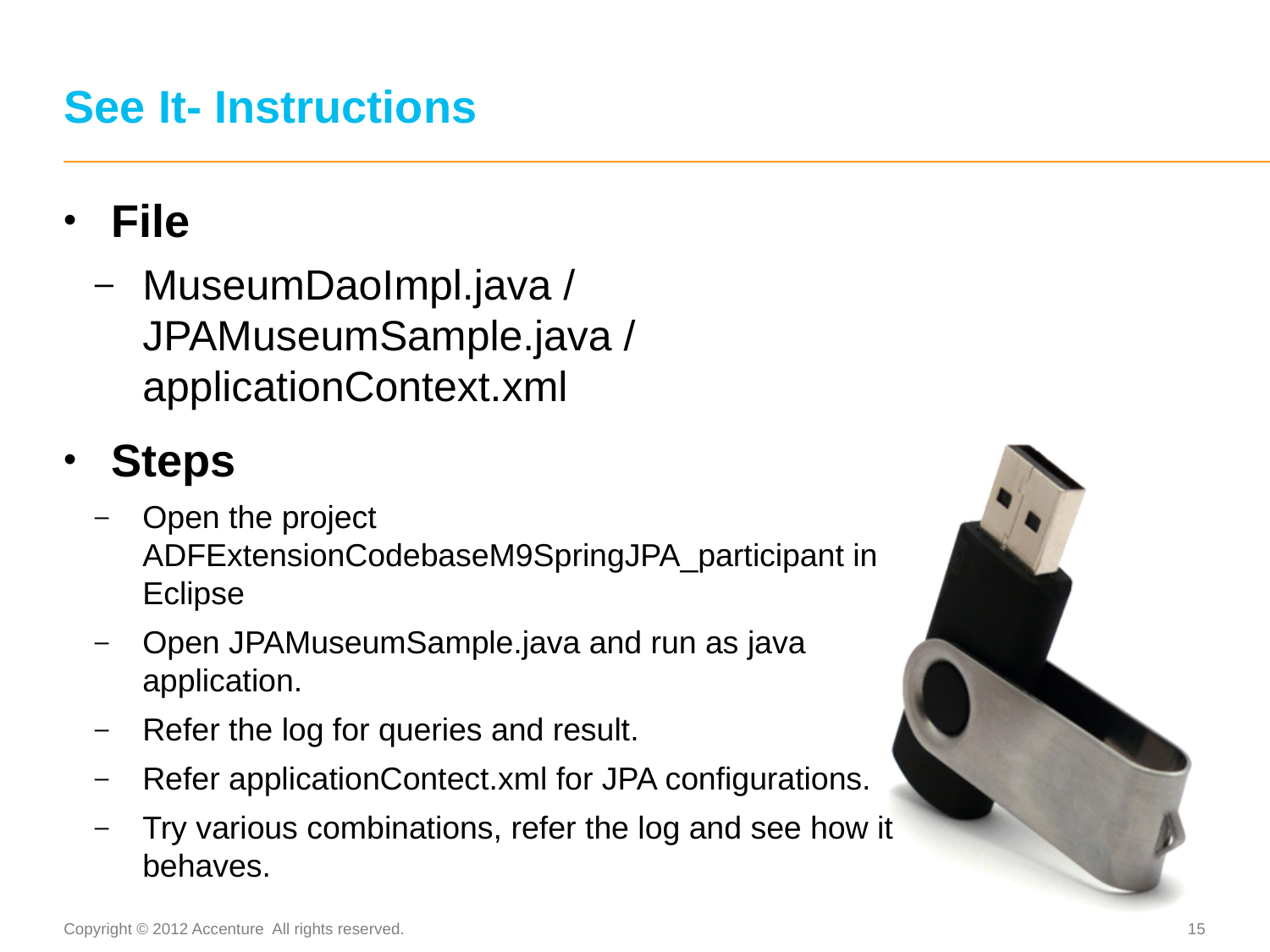

# See It- Instructions
File
MuseumDaoImpl.java /  JPAMuseumSample.java / applicationContext.xml
Steps
Open the project ADFExtensionCodebaseM9SpringJPA_participant in Eclipse
Open JPAMuseumSample.java and run as java application.
Refer the log for queries and result.
Refer applicationContect.xml for JPA configurations.
Try various combinations, refer the log and see how it behaves.